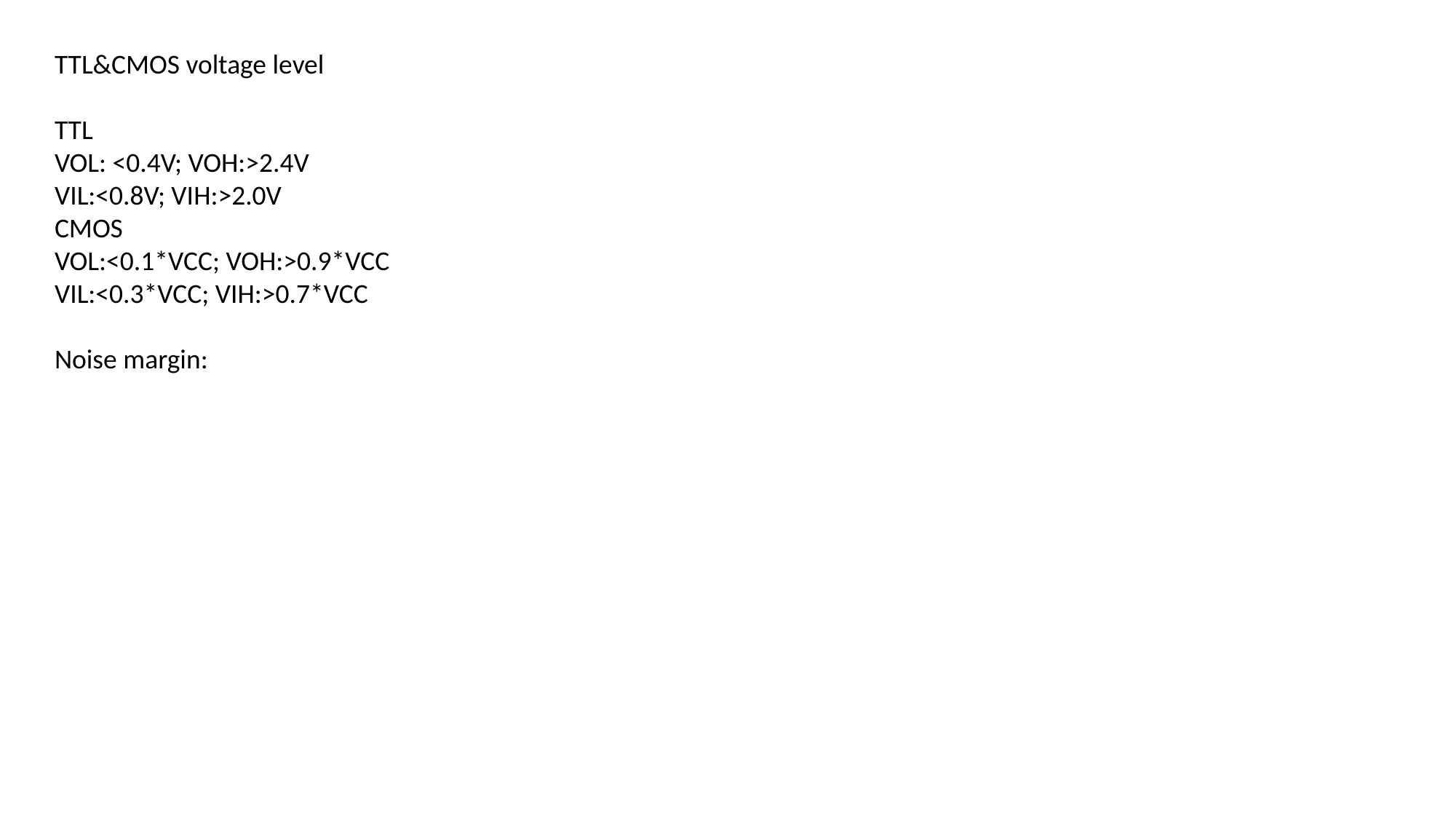

TTL&CMOS voltage level

TTL
VOL: <0.4V; VOH:>2.4V
VIL:<0.8V; VIH:>2.0V
CMOS
VOL:<0.1*VCC; VOH:>0.9*VCC
VIL:<0.3*VCC; VIH:>0.7*VCC

Noise margin: